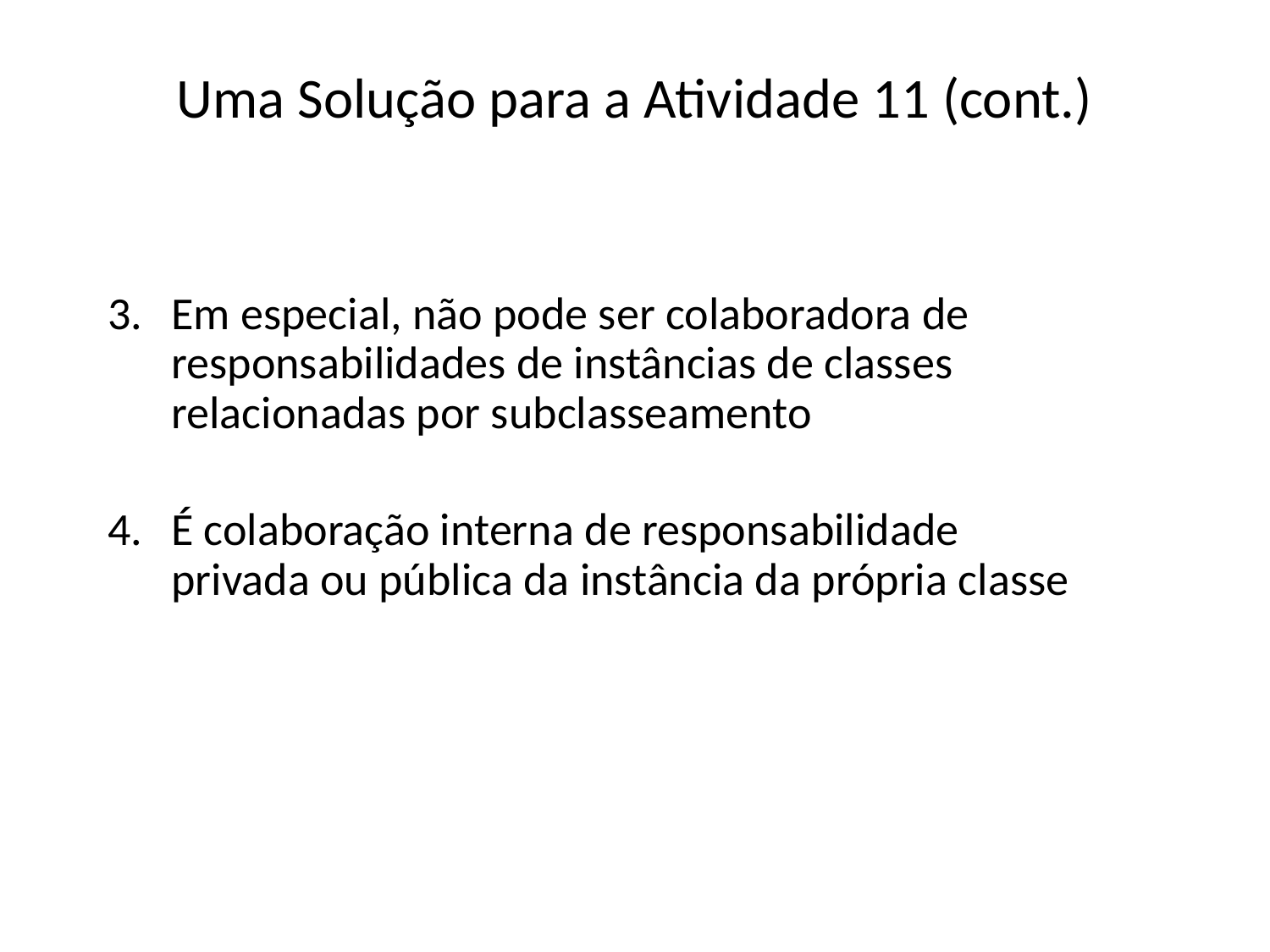

Uma Solução para a Atividade 11 (cont.)

Em especial, não pode ser colaboradora de responsabilidades de instâncias de classes relacionadas por subclasseamento

É colaboração interna de responsabilidade privada ou pública da instância da própria classe